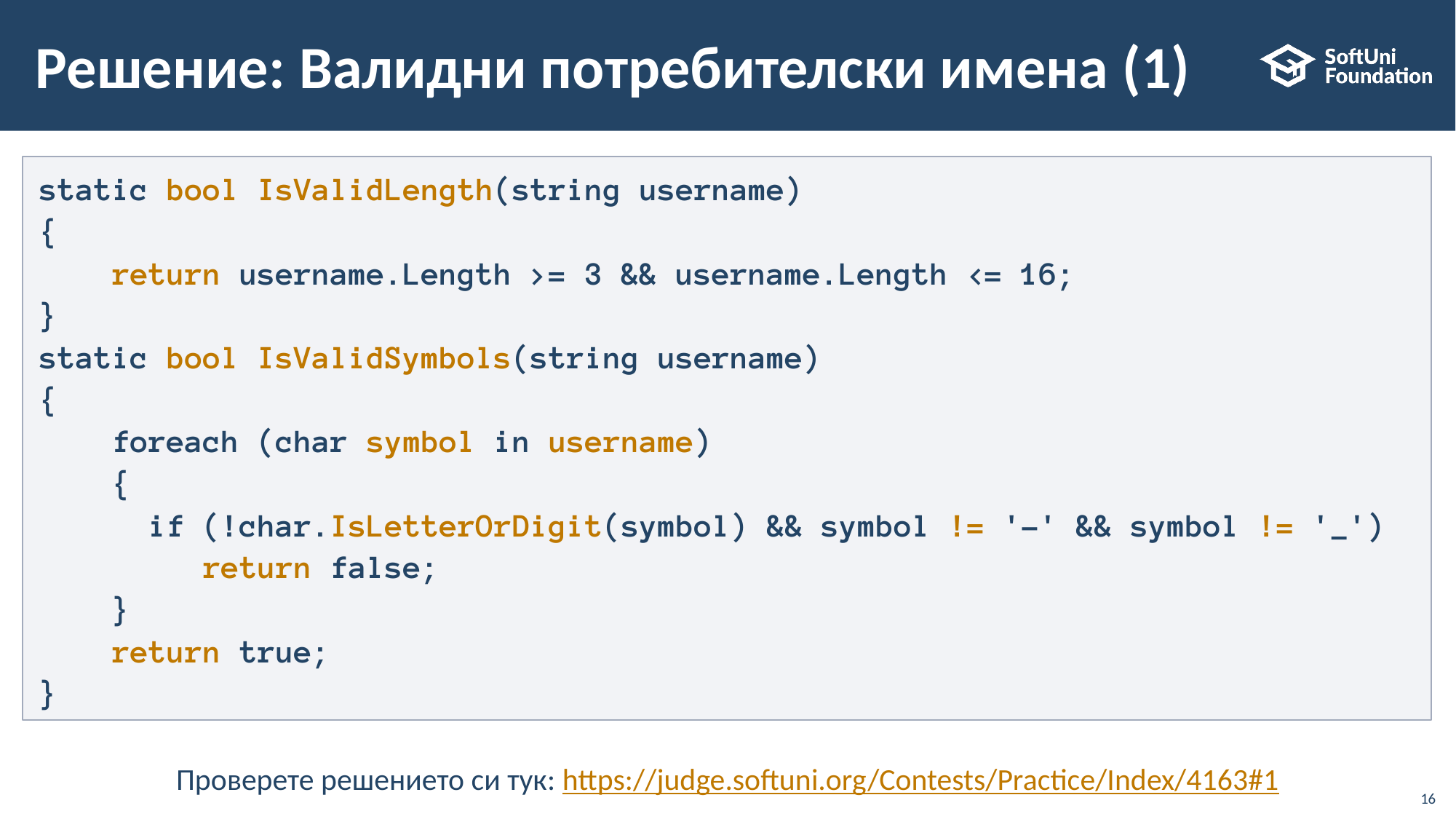

# Решение: Валидни потребителски имена (1)
static bool IsValidLength(string username)
{
    return username.Length >= 3 && username.Length <= 16;
}
static bool IsValidSymbols(string username)
{
    foreach (char symbol in username)
    {
      if (!char.IsLetterOrDigit(symbol) && symbol != '-' && symbol != '_')
	   return false;
    }
    return true;
}
Проверете решението си тук: https://judge.softuni.org/Contests/Practice/Index/4163#1
16